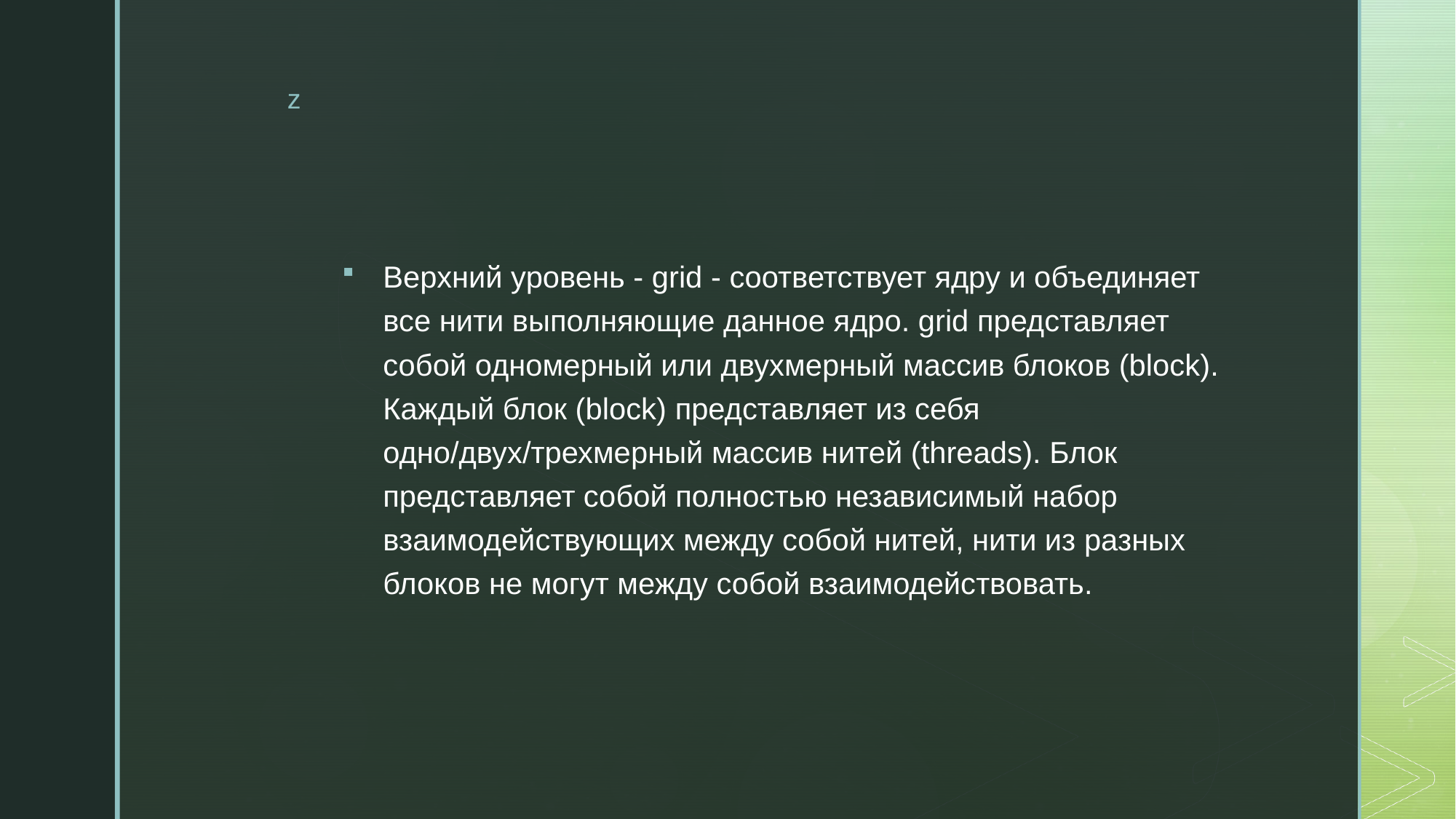

#
Верхний уровень - grid - соответствует ядру и объединяет все нити выполняющие данное ядро. grid представляет собой одномерный или двухмерный массив блоков (block). Каждый блок (block) представляет из себя одно/двух/трехмерный массив нитей (threads). Блок представляет собой полностью независимый набор взаимодействующих между собой нитей, нити из разных блоков не могут между собой взаимодействовать.